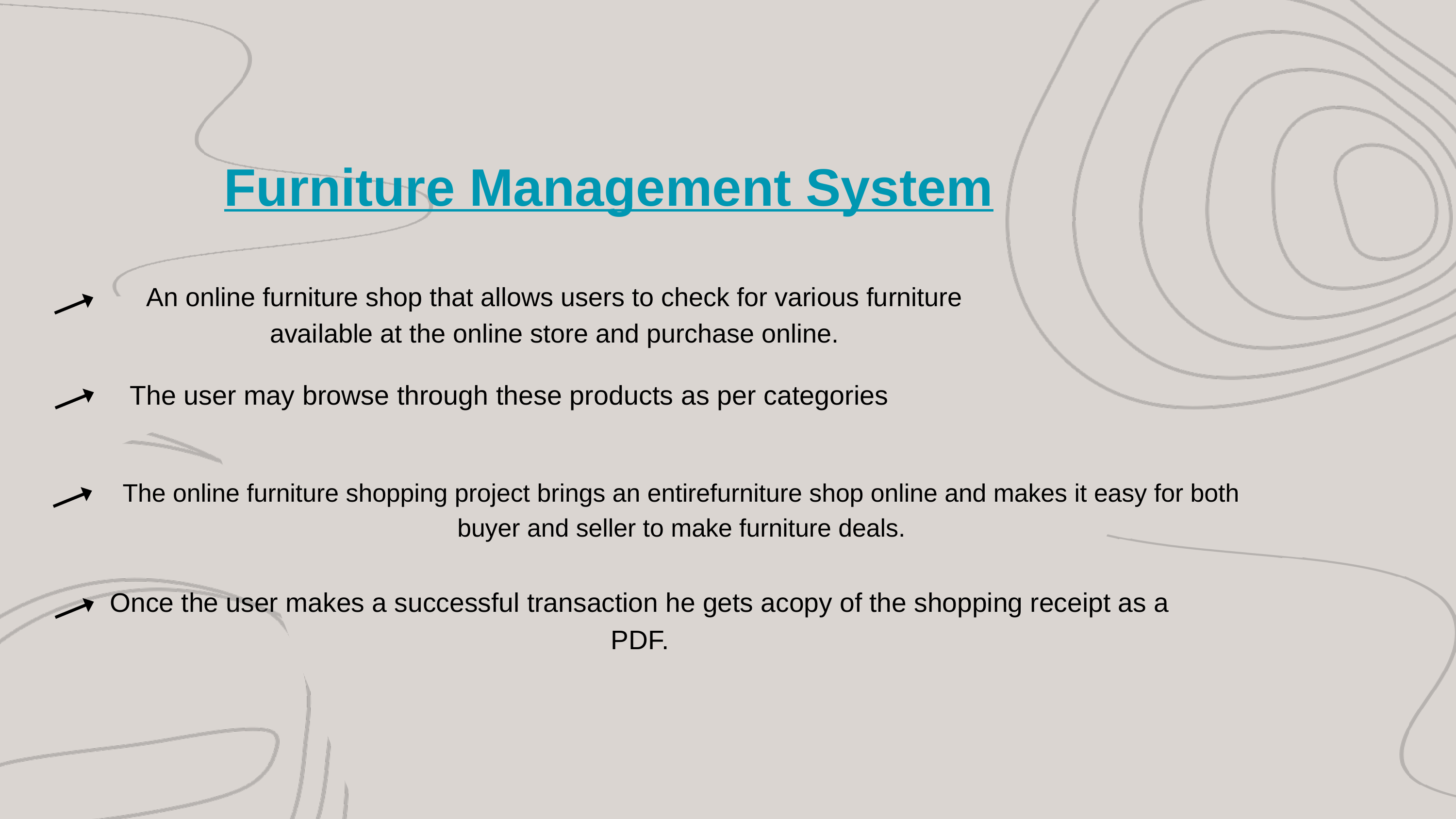

Furniture Management System
An online furniture shop that allows users to check for various furniture available at the online store and purchase online.

The user may browse through these products as per categories

The online furniture shopping project brings an entirefurniture shop online and makes it easy for both buyer and seller to make furniture deals.

Once the user makes a successful transaction he gets acopy of the shopping receipt as a PDF.